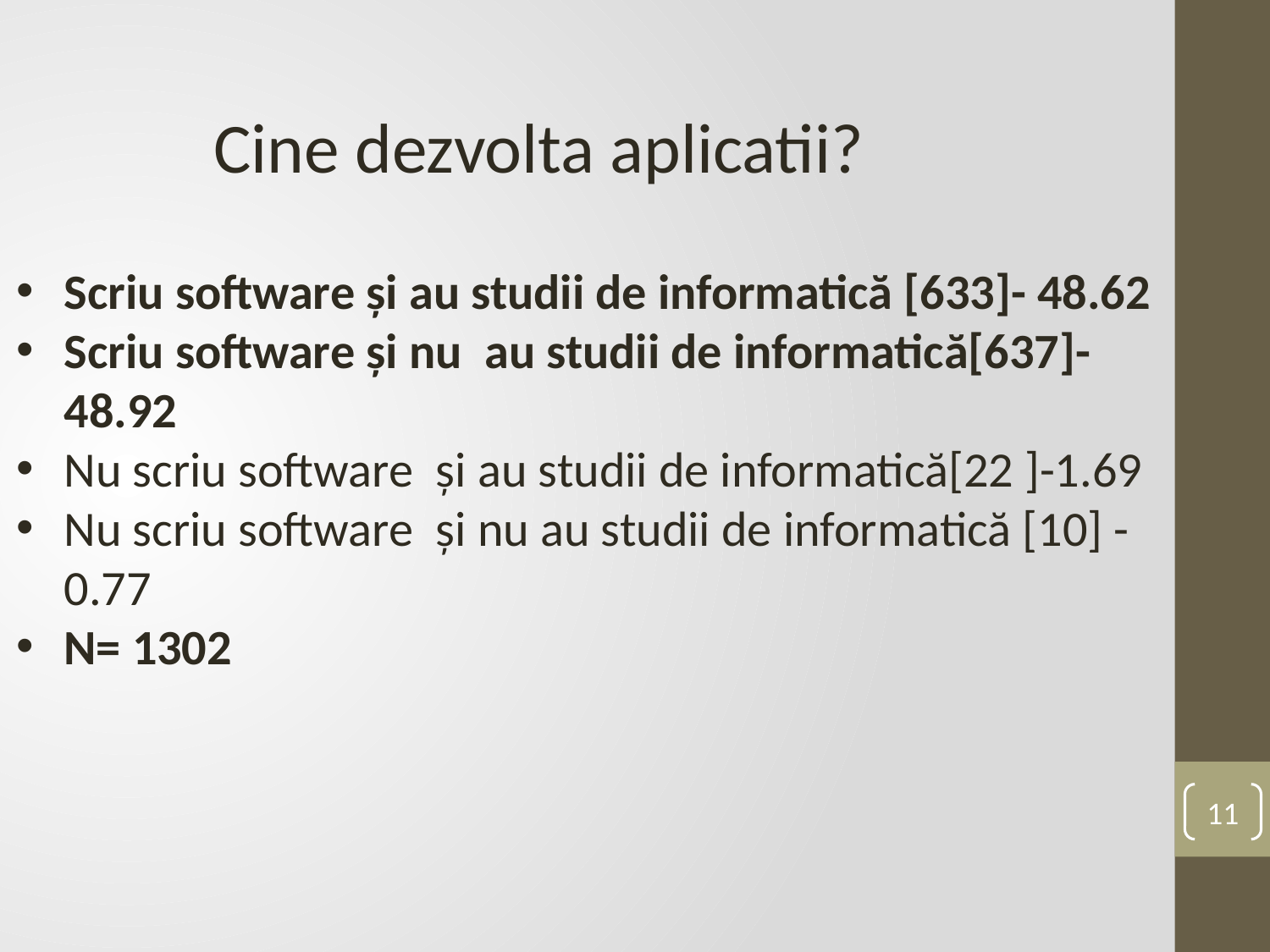

Cine dezvolta aplicatii?
Scriu software şi au studii de informatică [633]- 48.62
Scriu software şi nu  au studii de informatică[637]- 48.92
Nu scriu software  şi au studii de informatică[22 ]-1.69
Nu scriu software  şi nu au studii de informatică [10] - 0.77
N= 1302
11